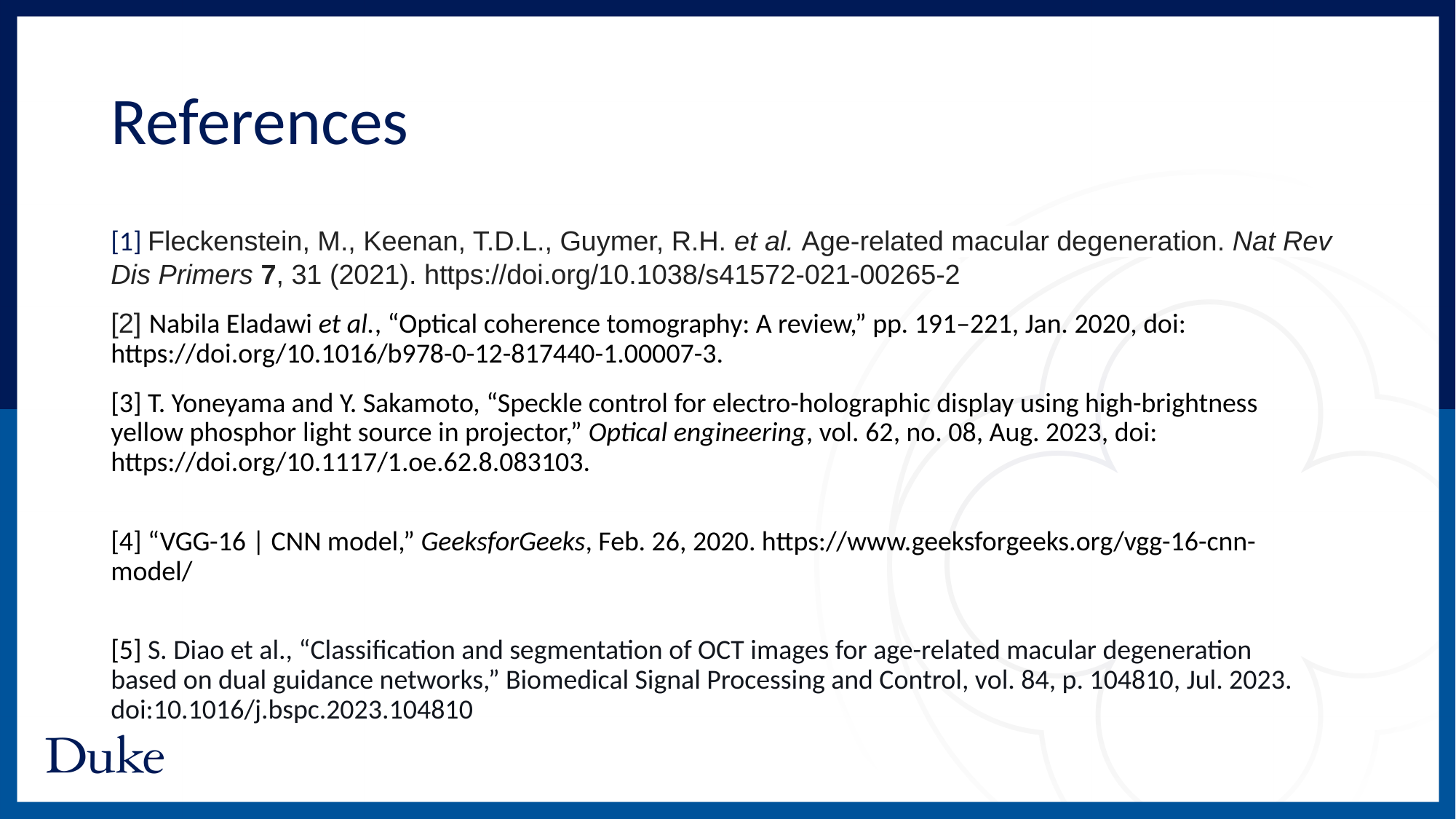

# References
[1] Fleckenstein, M., Keenan, T.D.L., Guymer, R.H. et al. Age-related macular degeneration. Nat Rev Dis Primers 7, 31 (2021). https://doi.org/10.1038/s41572-021-00265-2
[2] Nabila Eladawi et al., “Optical coherence tomography: A review,” pp. 191–221, Jan. 2020, doi: https://doi.org/10.1016/b978-0-12-817440-1.00007-3.
[3] T. Yoneyama and Y. Sakamoto, “Speckle control for electro-holographic display using high-brightness yellow phosphor light source in projector,” Optical engineering, vol. 62, no. 08, Aug. 2023, doi: https://doi.org/10.1117/1.oe.62.8.083103.

[4] “VGG-16 | CNN model,” GeeksforGeeks, Feb. 26, 2020. https://www.geeksforgeeks.org/vgg-16-cnn-model/

[5] S. Diao et al., “Classification and segmentation of OCT images for age-related macular degeneration based on dual guidance networks,” Biomedical Signal Processing and Control, vol. 84, p. 104810, Jul. 2023. doi:10.1016/j.bspc.2023.104810